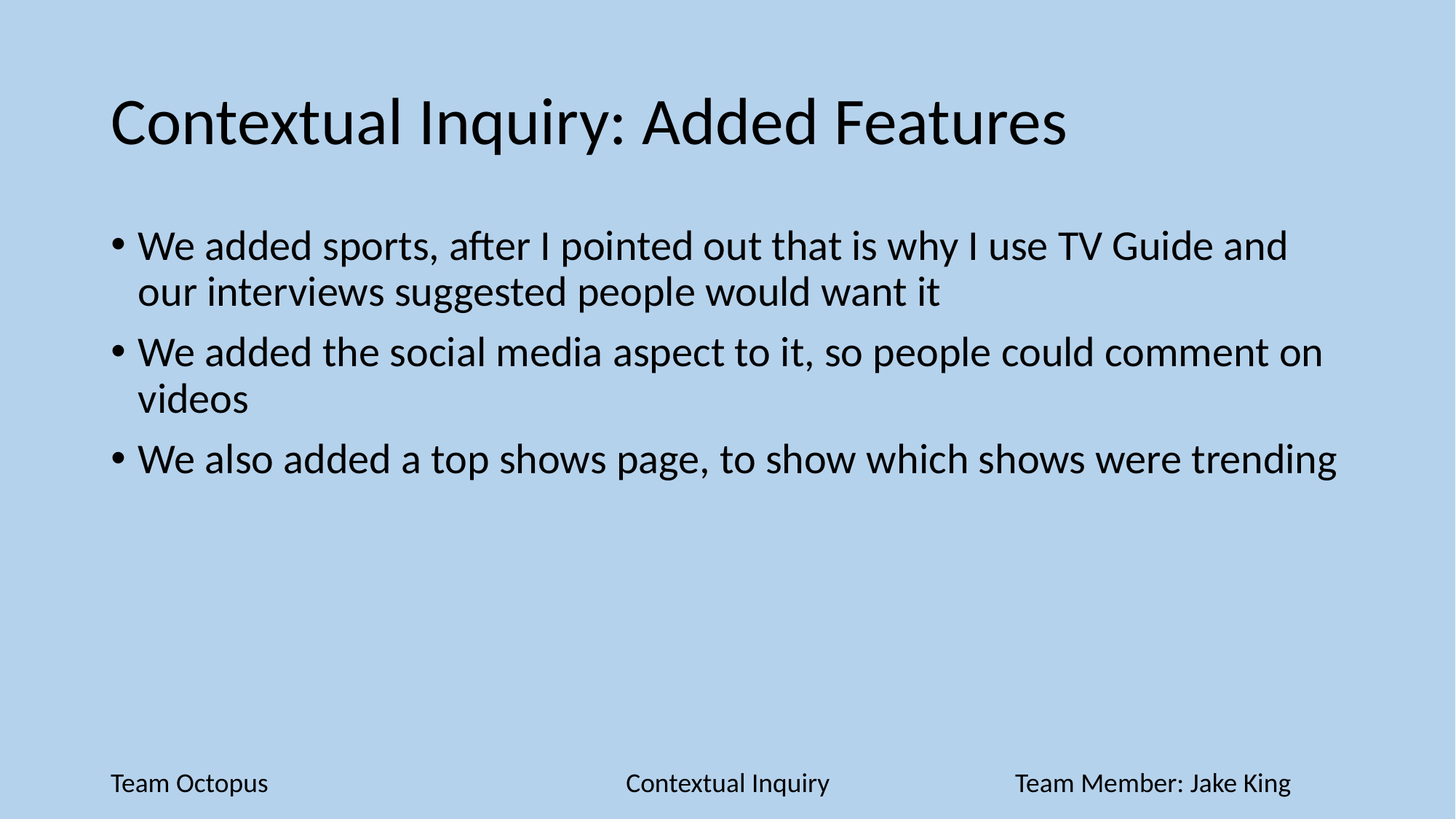

# Contextual Inquiry: Added Features
We added sports, after I pointed out that is why I use TV Guide and our interviews suggested people would want it
We added the social media aspect to it, so people could comment on videos
We also added a top shows page, to show which shows were trending
Team Octopus
Contextual Inquiry
Team Member: Jake King